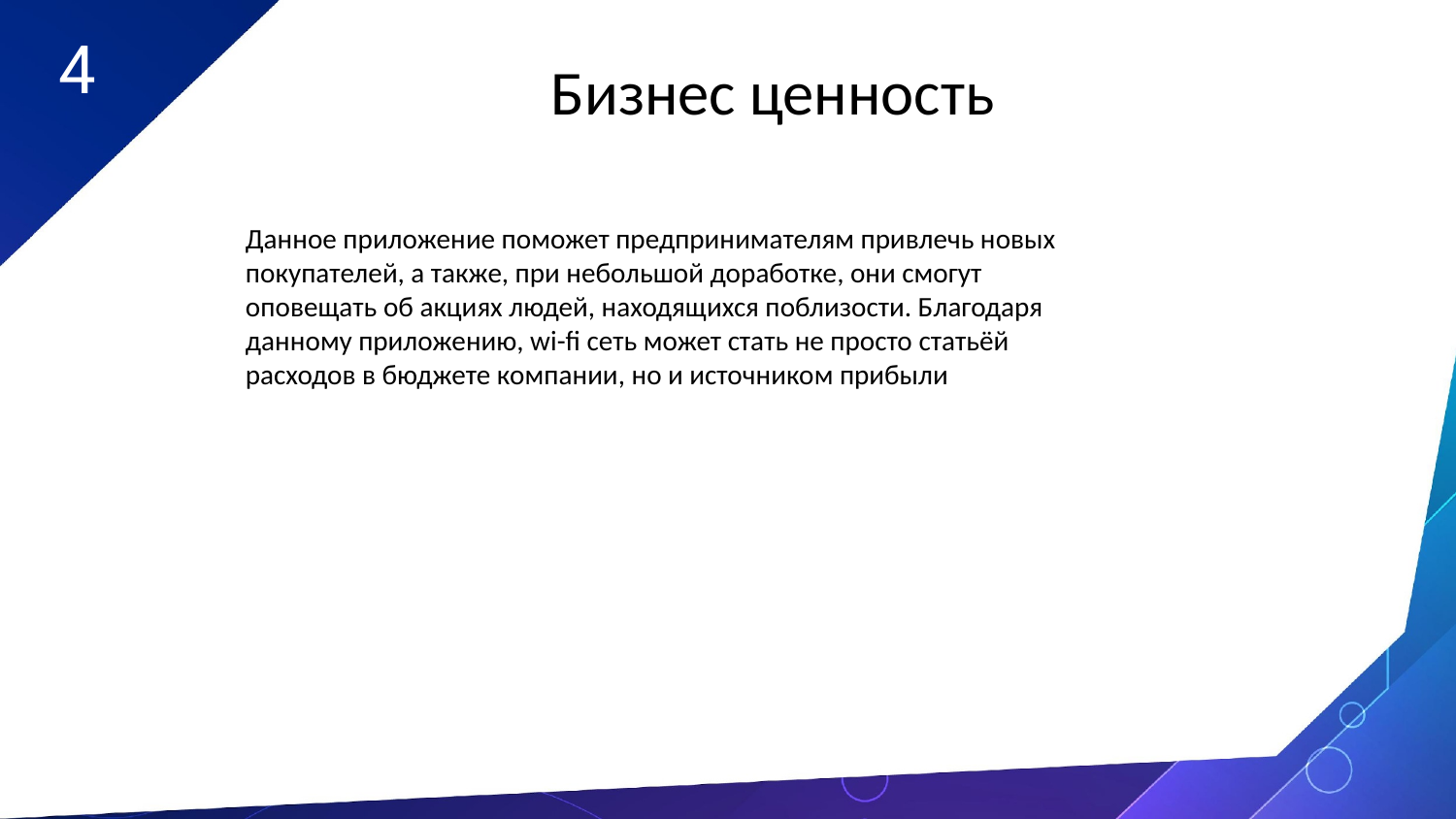

4
Бизнес ценность
Данное приложение поможет предпринимателям привлечь новых покупателей, а также, при небольшой доработке, они смогут оповещать об акциях людей, находящихся поблизости. Благодаря данному приложению, wi-fi сеть может стать не просто статьёй расходов в бюджете компании, но и источником прибыли